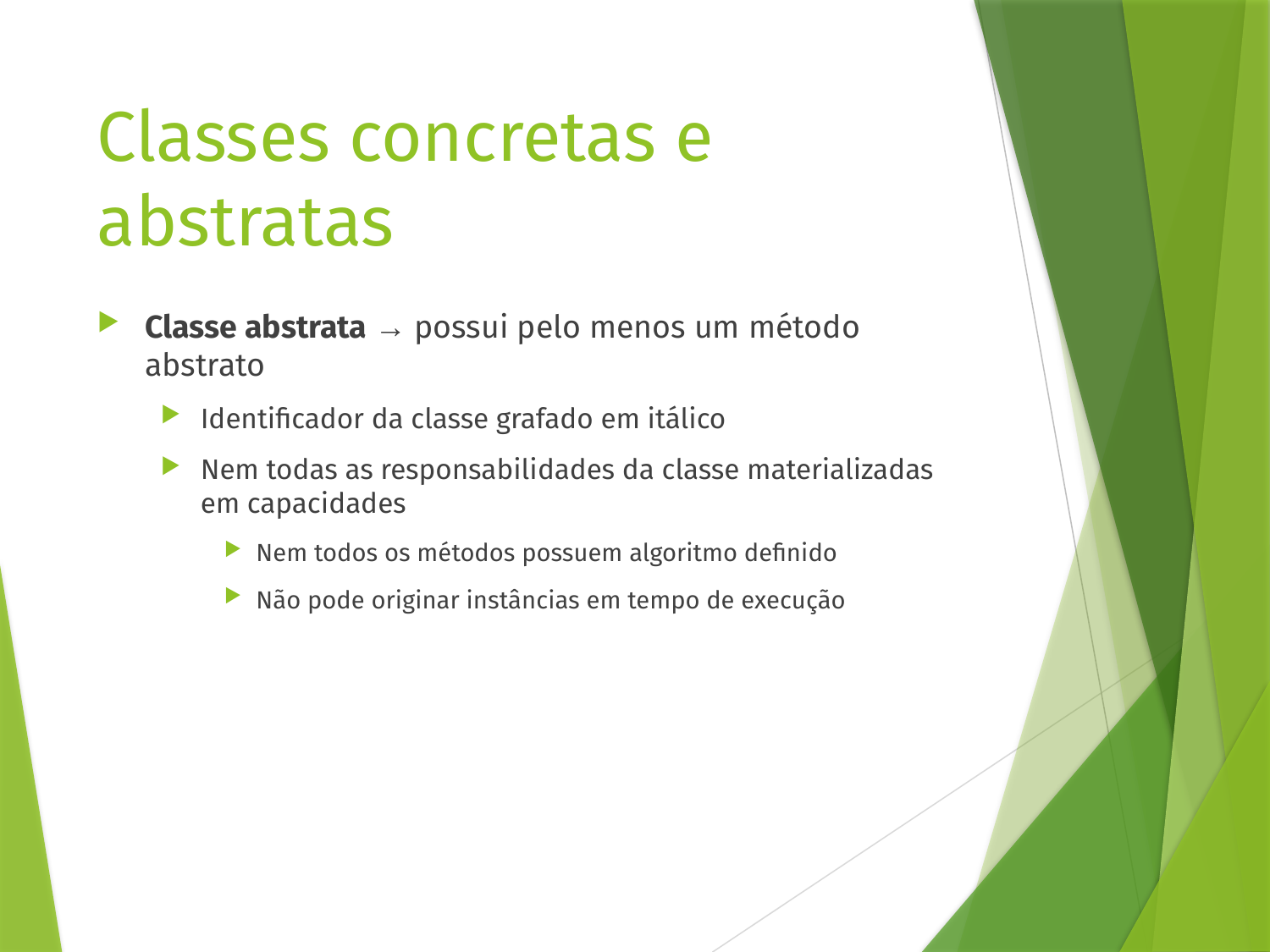

# Classes concretas e abstratas
Classe abstrata → possui pelo menos um método abstrato
Identificador da classe grafado em itálico
Nem todas as responsabilidades da classe materializadas em capacidades
Nem todos os métodos possuem algoritmo definido
Não pode originar instâncias em tempo de execução